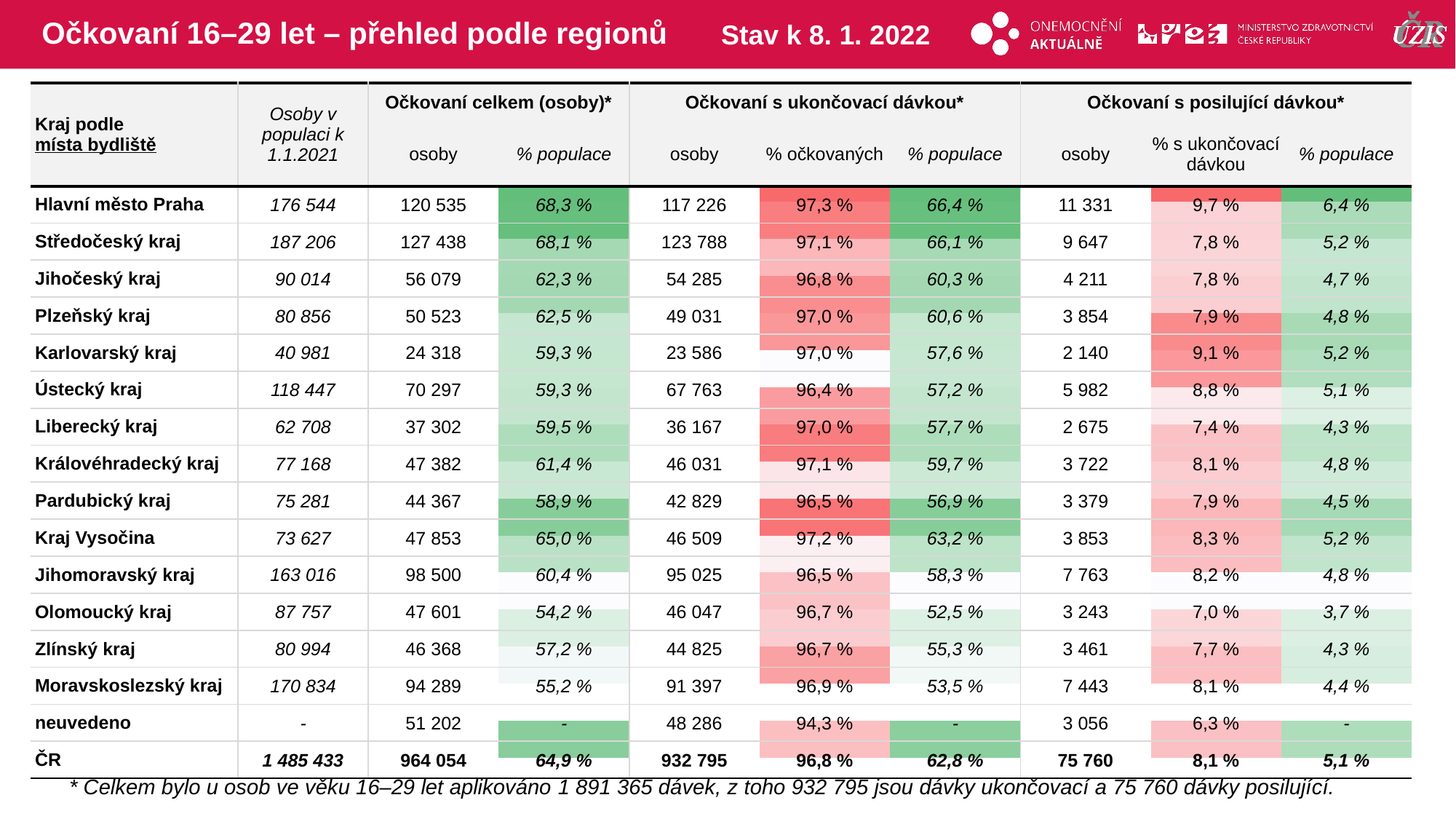

# Očkovaní 16–29 let – přehled podle regionů
Stav k 8. 1. 2022
| Kraj podle místa bydliště | Osoby v populaci k 1.1.2021 | Očkovaní celkem (osoby)\* |  | Očkovaní s ukončovací dávkou\* |  |  | Očkovaní s posilující dávkou\* |  |  |
| --- | --- | --- | --- | --- | --- | --- | --- | --- | --- |
|  |  | osoby | % populace | osoby | % očkovaných | % populace | osoby | % s ukončovací dávkou | % populace |
| Hlavní město Praha | 176 544 | 120 535 | 68,3 % | 117 226 | 97,3 % | 66,4 % | 11 331 | 9,7 % | 6,4 % |
| Středočeský kraj | 187 206 | 127 438 | 68,1 % | 123 788 | 97,1 % | 66,1 % | 9 647 | 7,8 % | 5,2 % |
| Jihočeský kraj | 90 014 | 56 079 | 62,3 % | 54 285 | 96,8 % | 60,3 % | 4 211 | 7,8 % | 4,7 % |
| Plzeňský kraj | 80 856 | 50 523 | 62,5 % | 49 031 | 97,0 % | 60,6 % | 3 854 | 7,9 % | 4,8 % |
| Karlovarský kraj | 40 981 | 24 318 | 59,3 % | 23 586 | 97,0 % | 57,6 % | 2 140 | 9,1 % | 5,2 % |
| Ústecký kraj | 118 447 | 70 297 | 59,3 % | 67 763 | 96,4 % | 57,2 % | 5 982 | 8,8 % | 5,1 % |
| Liberecký kraj | 62 708 | 37 302 | 59,5 % | 36 167 | 97,0 % | 57,7 % | 2 675 | 7,4 % | 4,3 % |
| Královéhradecký kraj | 77 168 | 47 382 | 61,4 % | 46 031 | 97,1 % | 59,7 % | 3 722 | 8,1 % | 4,8 % |
| Pardubický kraj | 75 281 | 44 367 | 58,9 % | 42 829 | 96,5 % | 56,9 % | 3 379 | 7,9 % | 4,5 % |
| Kraj Vysočina | 73 627 | 47 853 | 65,0 % | 46 509 | 97,2 % | 63,2 % | 3 853 | 8,3 % | 5,2 % |
| Jihomoravský kraj | 163 016 | 98 500 | 60,4 % | 95 025 | 96,5 % | 58,3 % | 7 763 | 8,2 % | 4,8 % |
| Olomoucký kraj | 87 757 | 47 601 | 54,2 % | 46 047 | 96,7 % | 52,5 % | 3 243 | 7,0 % | 3,7 % |
| Zlínský kraj | 80 994 | 46 368 | 57,2 % | 44 825 | 96,7 % | 55,3 % | 3 461 | 7,7 % | 4,3 % |
| Moravskoslezský kraj | 170 834 | 94 289 | 55,2 % | 91 397 | 96,9 % | 53,5 % | 7 443 | 8,1 % | 4,4 % |
| neuvedeno | - | 51 202 | - | 48 286 | 94,3 % | - | 3 056 | 6,3 % | - |
| ČR | 1 485 433 | 964 054 | 64,9 % | 932 795 | 96,8 % | 62,8 % | 75 760 | 8,1 % | 5,1 % |
|  |  |  |  |  |  |  |  |  |
| --- | --- | --- | --- | --- | --- | --- | --- | --- |
|  |  |  |  |  |  |  |  |  |
|  |  |  |  |  |  |  |  |  |
|  |  |  |  |  |  |  |  |  |
|  |  |  |  |  |  |  |  |  |
|  |  |  |  |  |  |  |  |  |
|  |  |  |  |  |  |  |  |  |
|  |  |  |  |  |  |  |  |  |
|  |  |  |  |  |  |  |  |  |
|  |  |  |  |  |  |  |  |  |
|  |  |  |  |  |  |  |  |  |
|  |  |  |  |  |  |  |  |  |
|  |  |  |  |  |  |  |  |  |
|  |  |  |  |  |  |  |  |  |
|  |  |  |  |  |  |  |  |  |
|  |  |  |  |  |  |  |  |  |
* Celkem bylo u osob ve věku 16–29 let aplikováno 1 891 365 dávek, z toho 932 795 jsou dávky ukončovací a 75 760 dávky posilující.